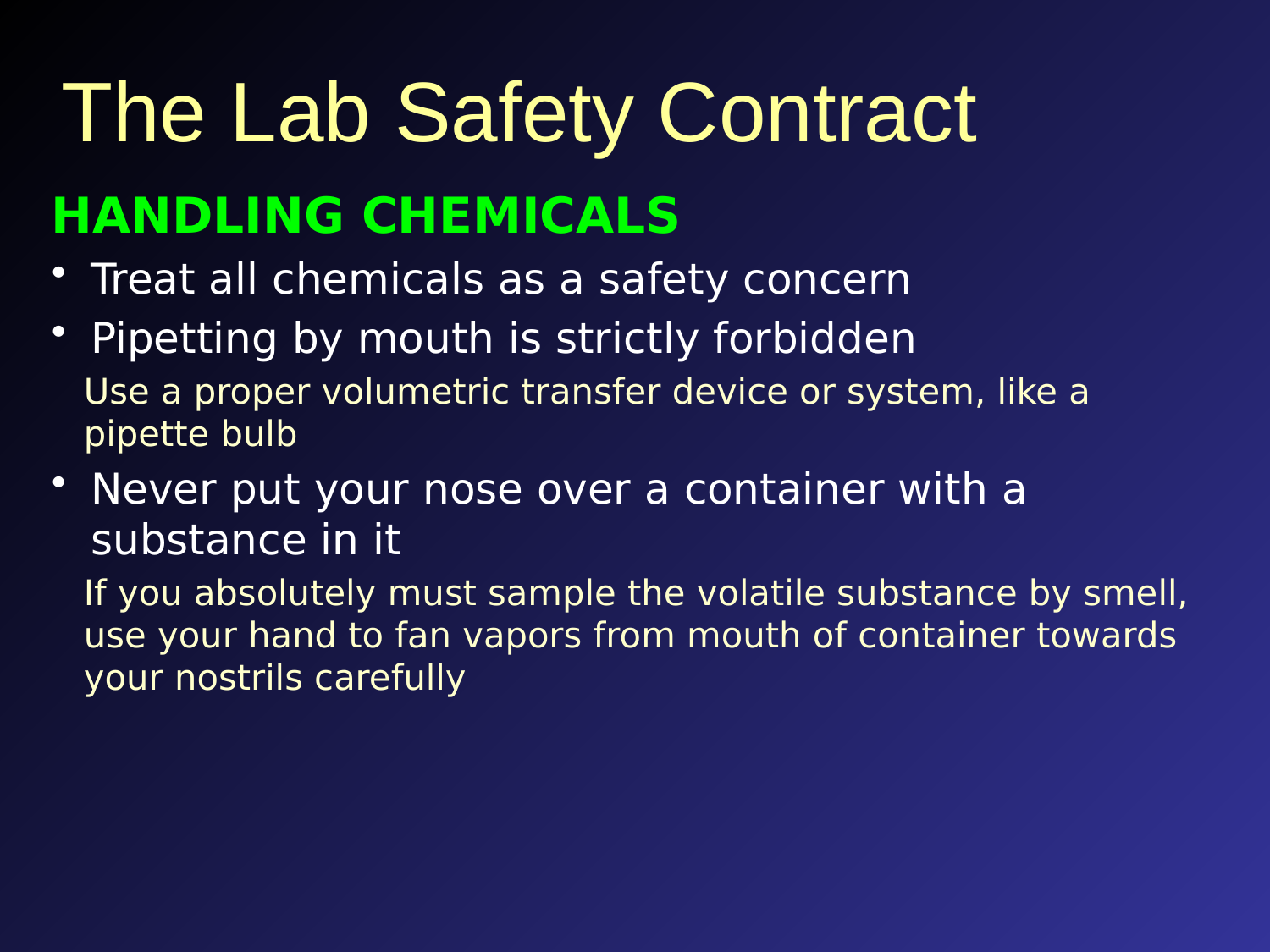

# The Lab Safety Contract
HANDLING CHEMICALS
Treat all chemicals as a safety concern
Pipetting by mouth is strictly forbidden
Use a proper volumetric transfer device or system, like a pipette bulb
Never put your nose over a container with a substance in it
If you absolutely must sample the volatile substance by smell, use your hand to fan vapors from mouth of container towards your nostrils carefully